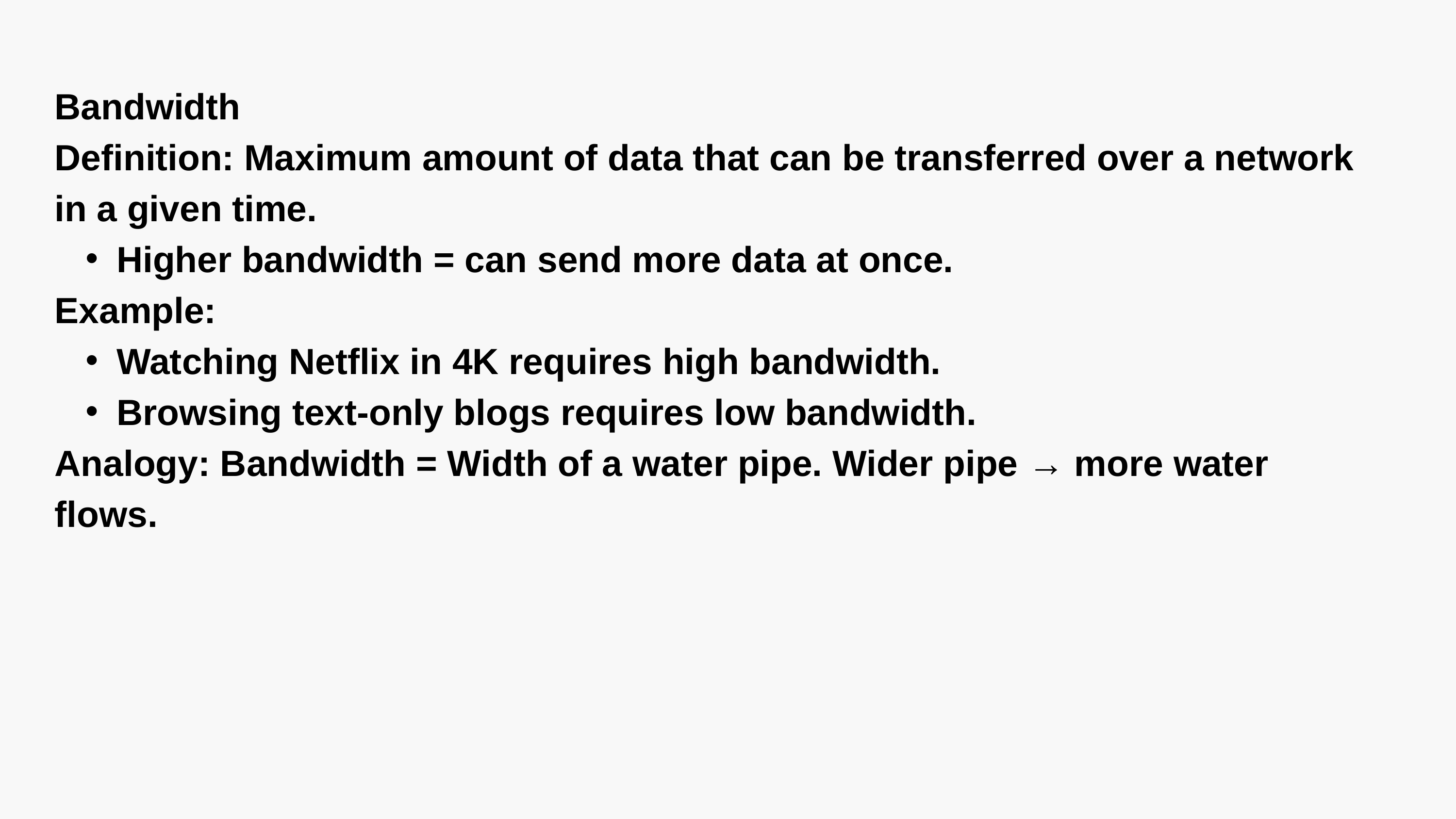

Bandwidth
Definition: Maximum amount of data that can be transferred over a network in a given time.
Higher bandwidth = can send more data at once.
Example:
Watching Netflix in 4K requires high bandwidth.
Browsing text-only blogs requires low bandwidth.
Analogy: Bandwidth = Width of a water pipe. Wider pipe → more water flows.